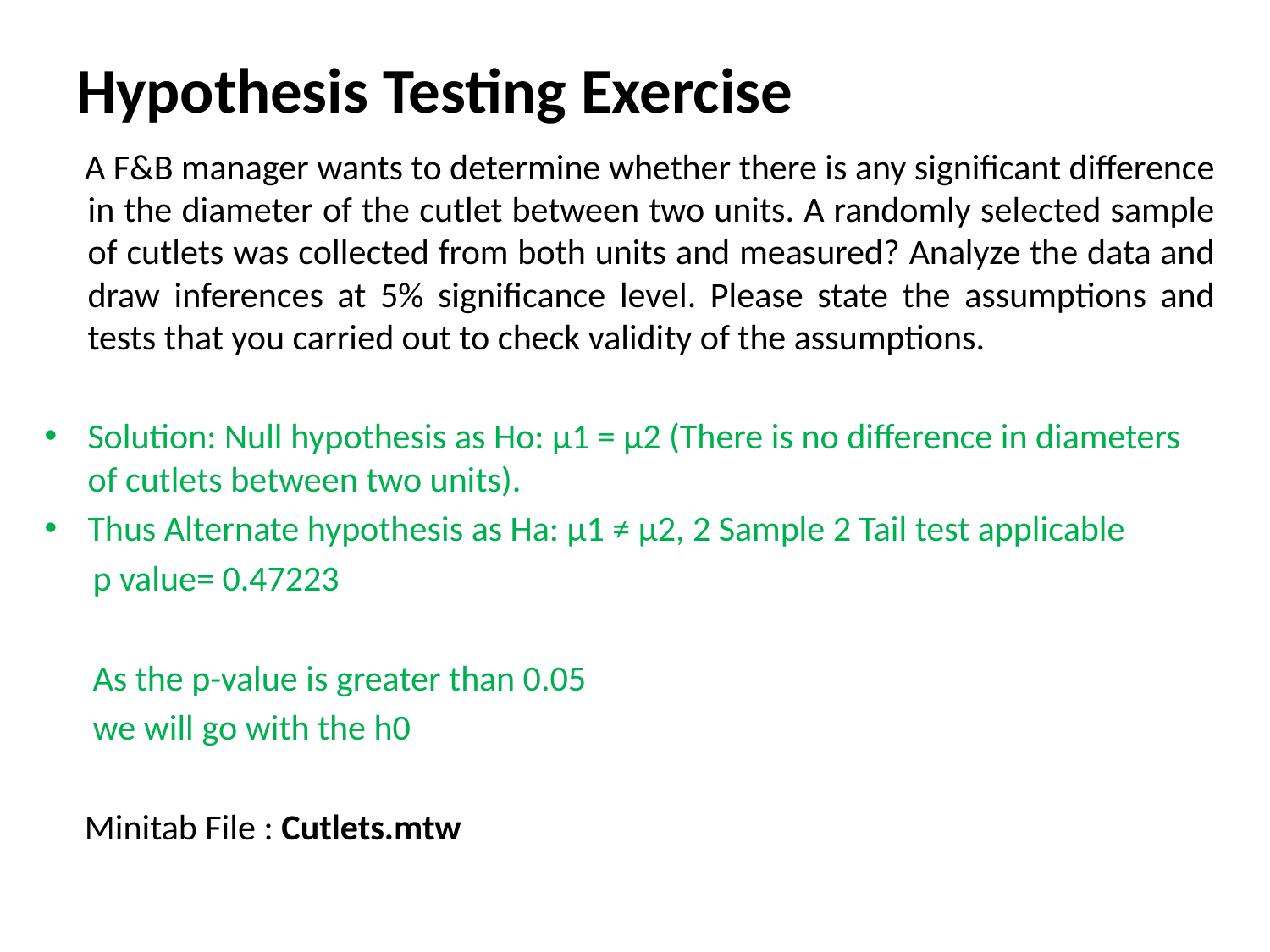

# Hypothesis Testing Exercise
     A F&B manager wants to determine whether there is any significant difference in the diameter of the cutlet between two units. A randomly selected sample of cutlets was collected from both units and measured? Analyze the data and draw inferences at 5% significance level. Please state the assumptions and tests that you carried out to check validity of the assumptions.

Solution: Null hypothesis as Ho: μ1 = μ2 (There is no difference in diameters of cutlets between two units).
Thus Alternate hypothesis as Ha: μ1 ≠ μ2, 2 Sample 2 Tail test applicable
      p value= 0.47223

      As the p-value is greater than 0.05
      we will go with the h0

     Minitab File : Cutlets.mtw